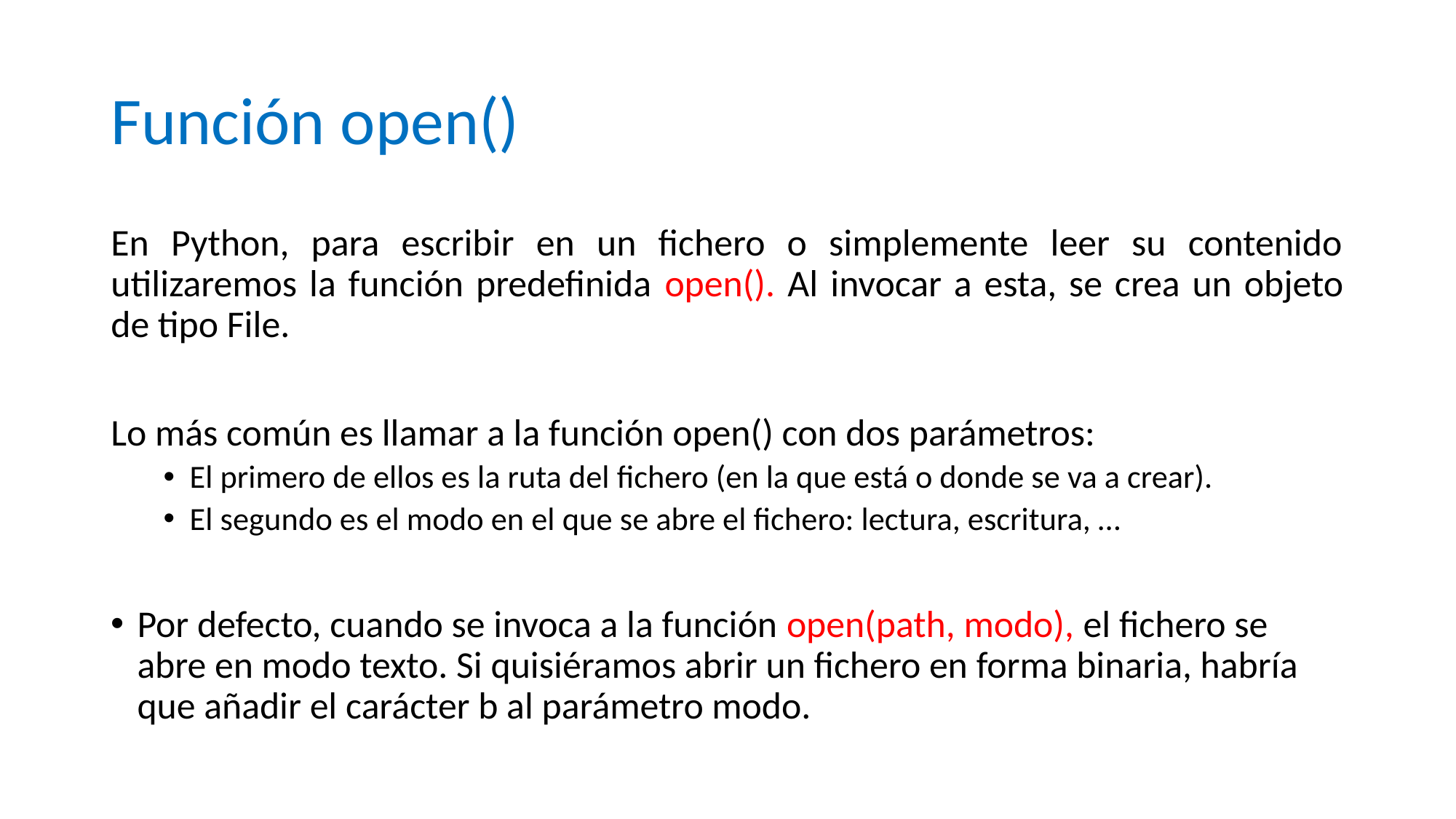

# Función open()
En Python, para escribir en un fichero o simplemente leer su contenido utilizaremos la función predefinida open(). Al invocar a esta, se crea un objeto de tipo File.

Lo más común es llamar a la función open() con dos parámetros:
El primero de ellos es la ruta del fichero (en la que está o donde se va a crear).
El segundo es el modo en el que se abre el fichero: lectura, escritura, …

Por defecto, cuando se invoca a la función open(path, modo), el fichero se abre en modo texto. Si quisiéramos abrir un fichero en forma binaria, habría que añadir el carácter b al parámetro modo.